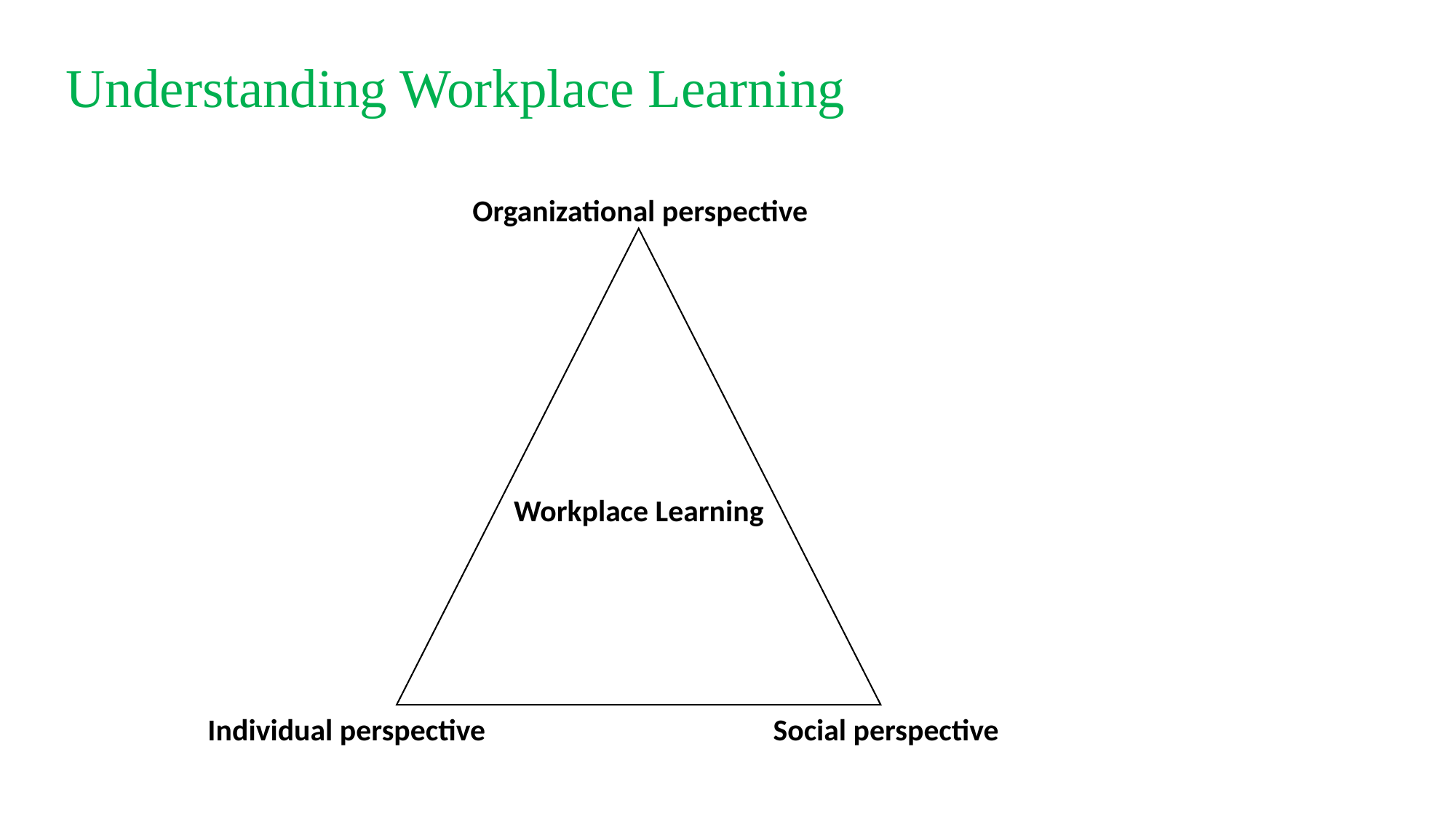

# Understanding Workplace Learning
Organizational perspective

Workplace Learning
Individual perspective
Social perspective